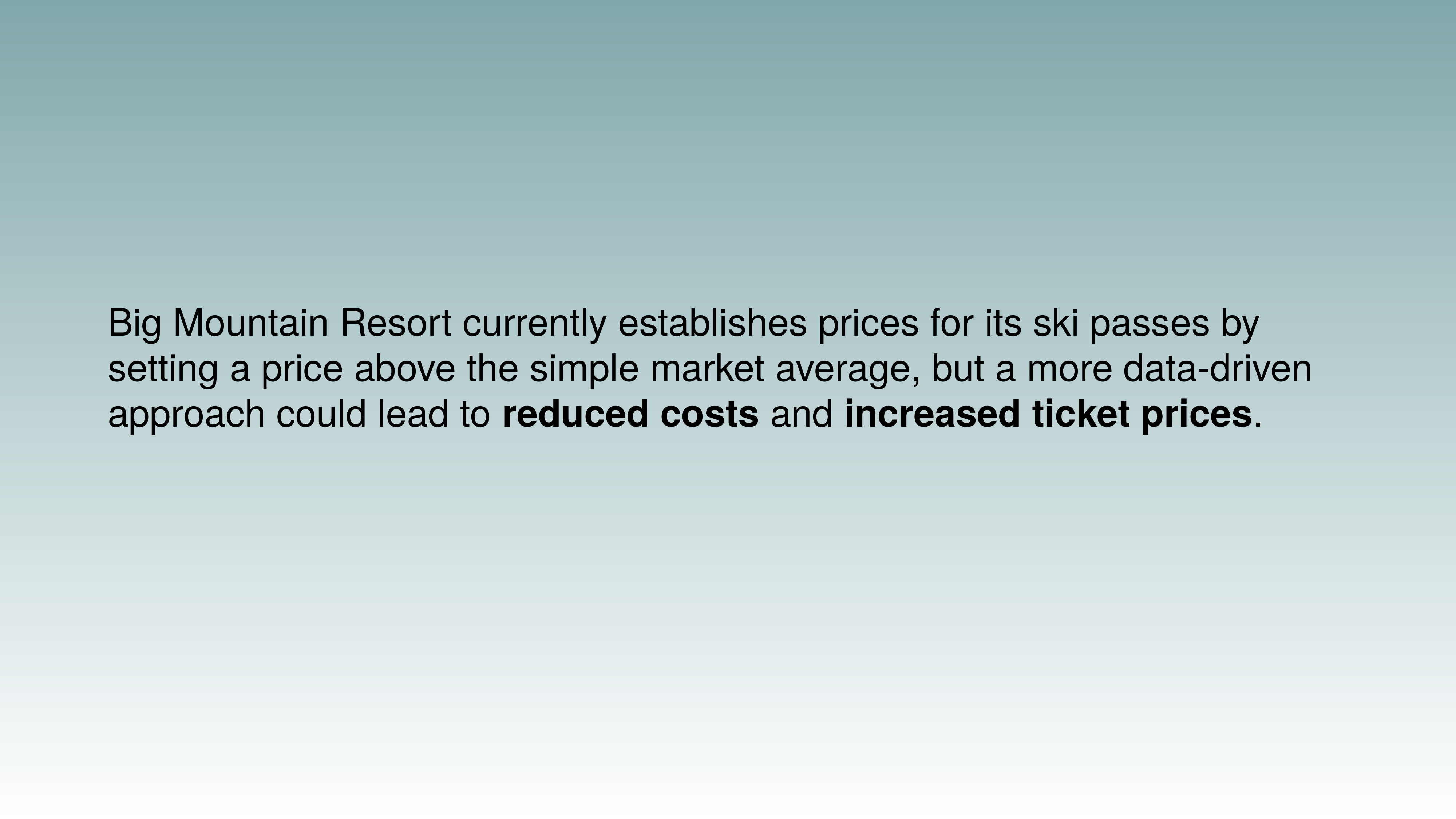

Big Mountain Resort currently establishes prices for its ski passes by setting a price above the simple market average, but a more data-driven approach could lead to reduced costs and increased ticket prices.